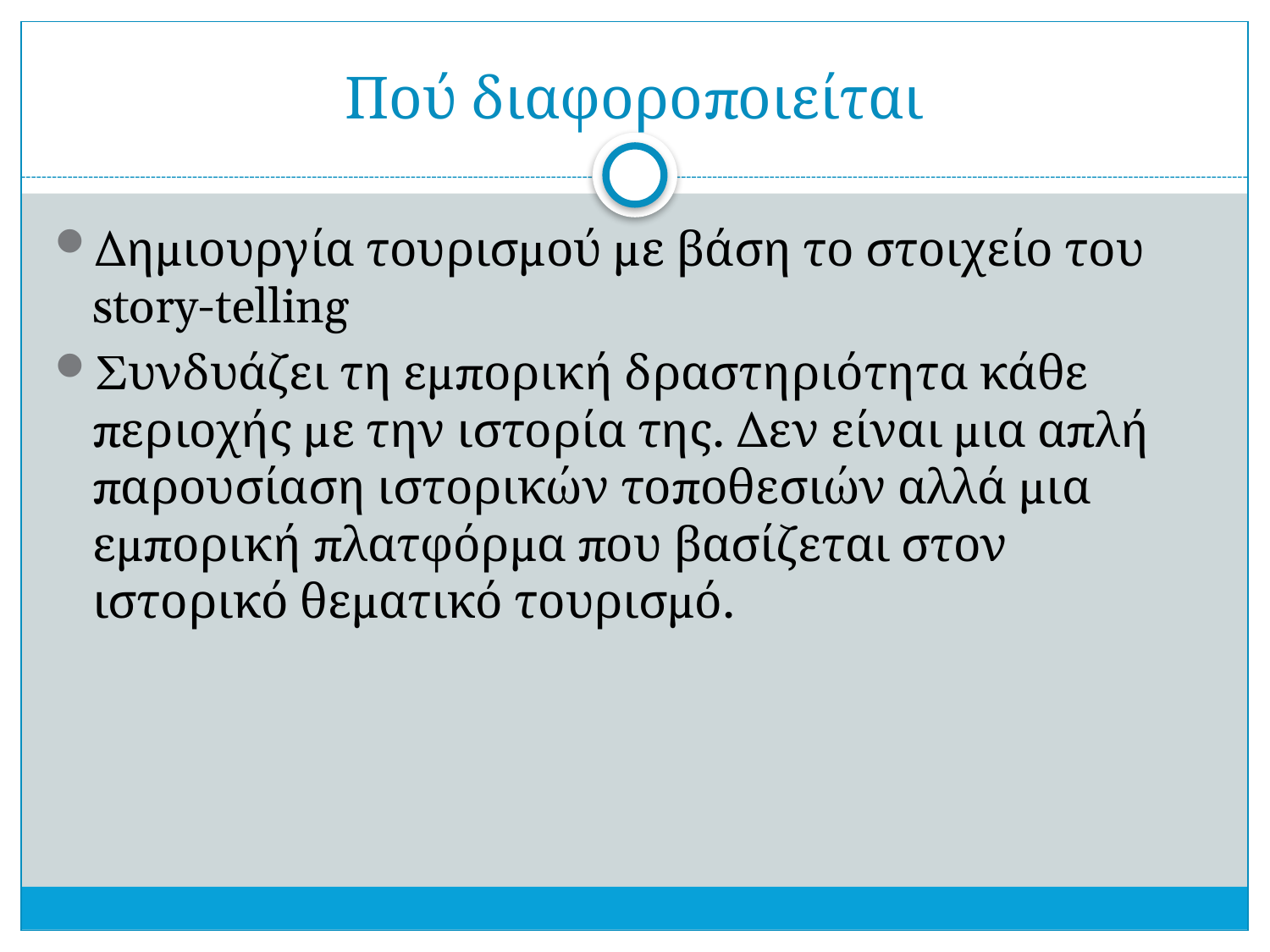

# Πού διαφοροποιείται
Δημιουργία τουρισμού με βάση το στοιχείο του story-telling
Συνδυάζει τη εμπορική δραστηριότητα κάθε περιοχής με την ιστορία της. Δεν είναι μια απλή παρουσίαση ιστορικών τοποθεσιών αλλά μια εμπορική πλατφόρμα που βασίζεται στον ιστορικό θεματικό τουρισμό.